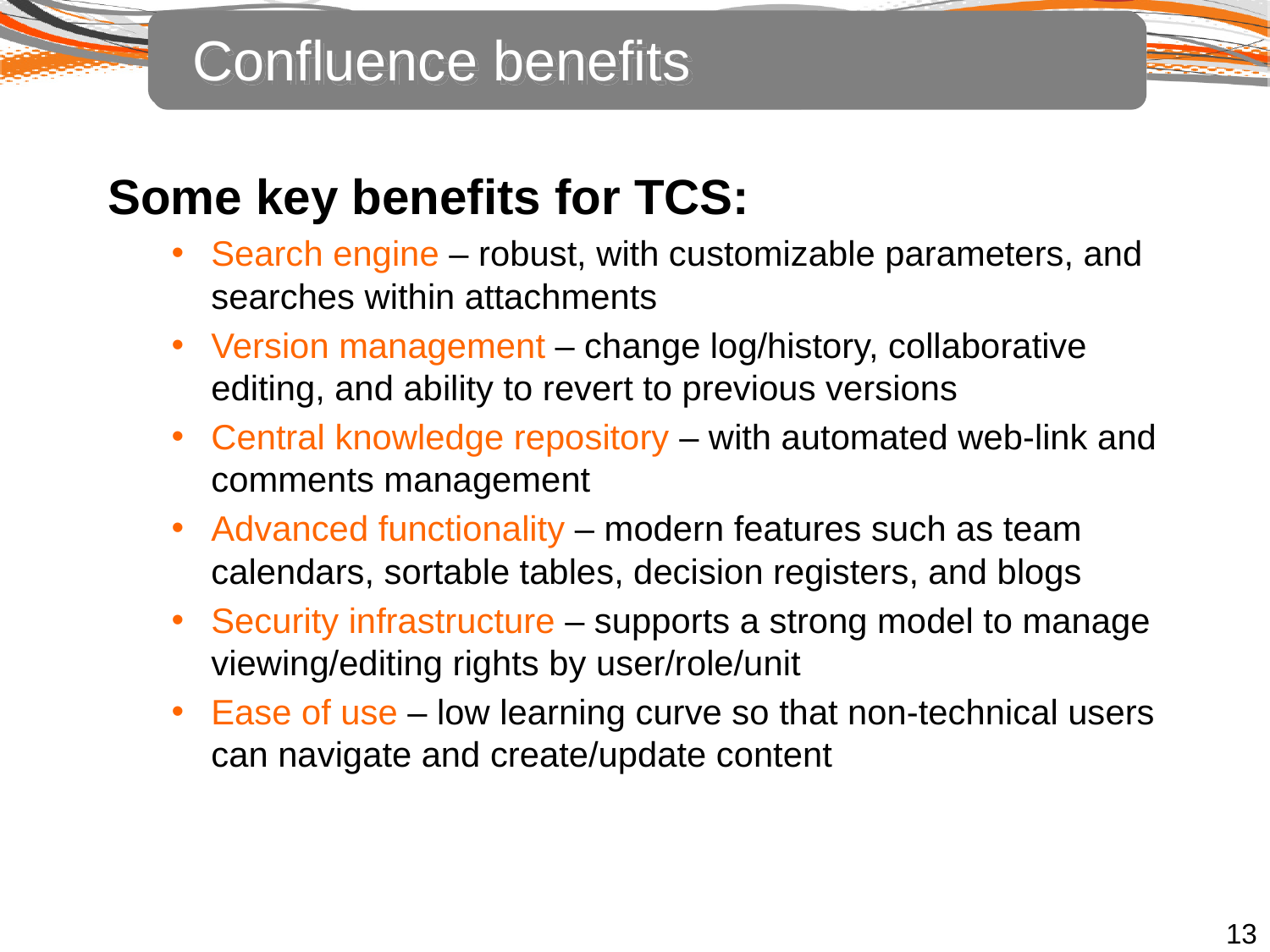

Confluence benefits
Some key benefits for TCS:
Search engine – robust, with customizable parameters, and searches within attachments
Version management – change log/history, collaborative editing, and ability to revert to previous versions
Central knowledge repository – with automated web-link and comments management
Advanced functionality – modern features such as team calendars, sortable tables, decision registers, and blogs
Security infrastructure – supports a strong model to manage viewing/editing rights by user/role/unit
Ease of use – low learning curve so that non-technical users can navigate and create/update content